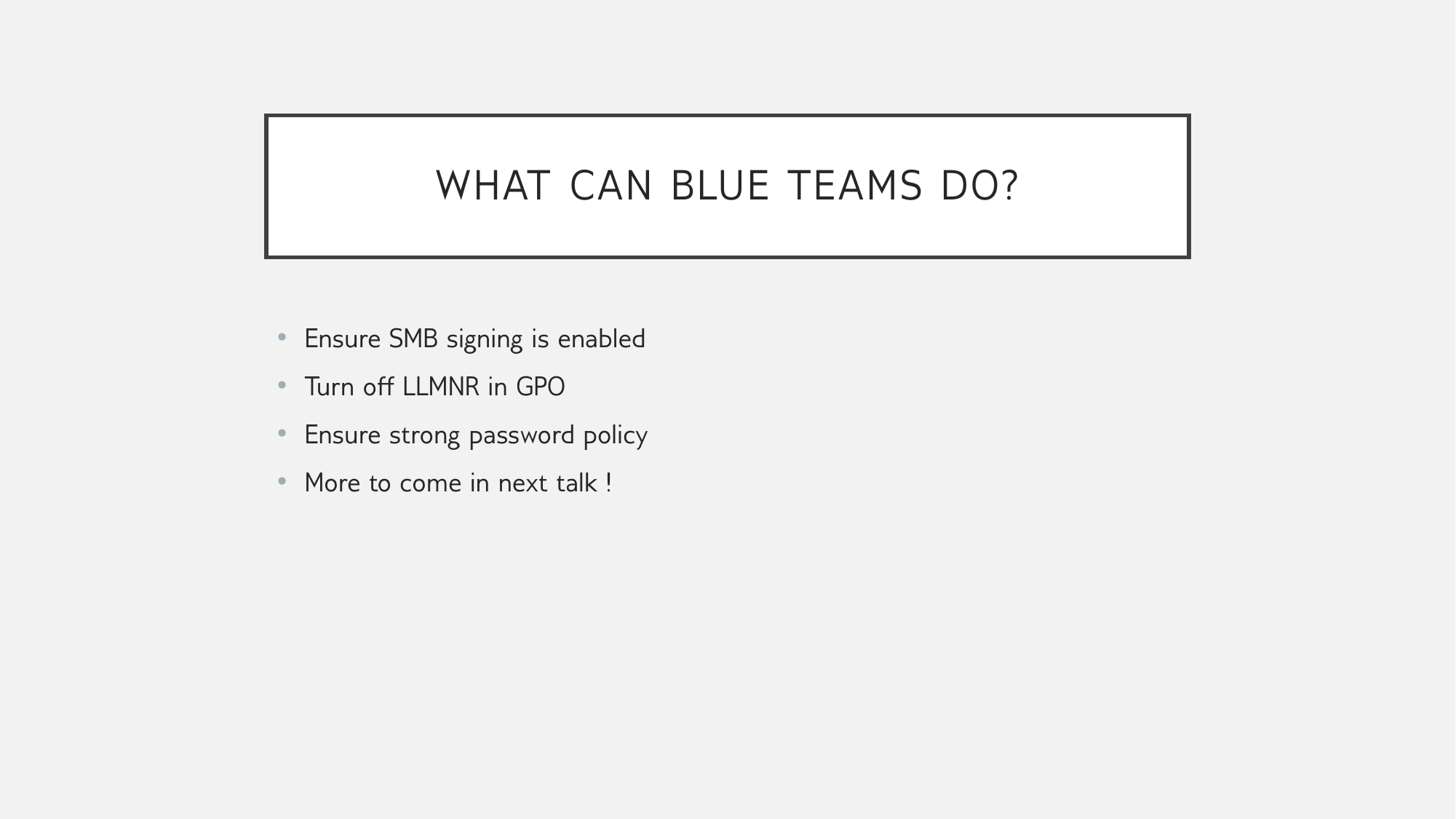

# What can blue teams do?
Ensure SMB signing is enabled
Turn off LLMNR in GPO
Ensure strong password policy
More to come in next talk !